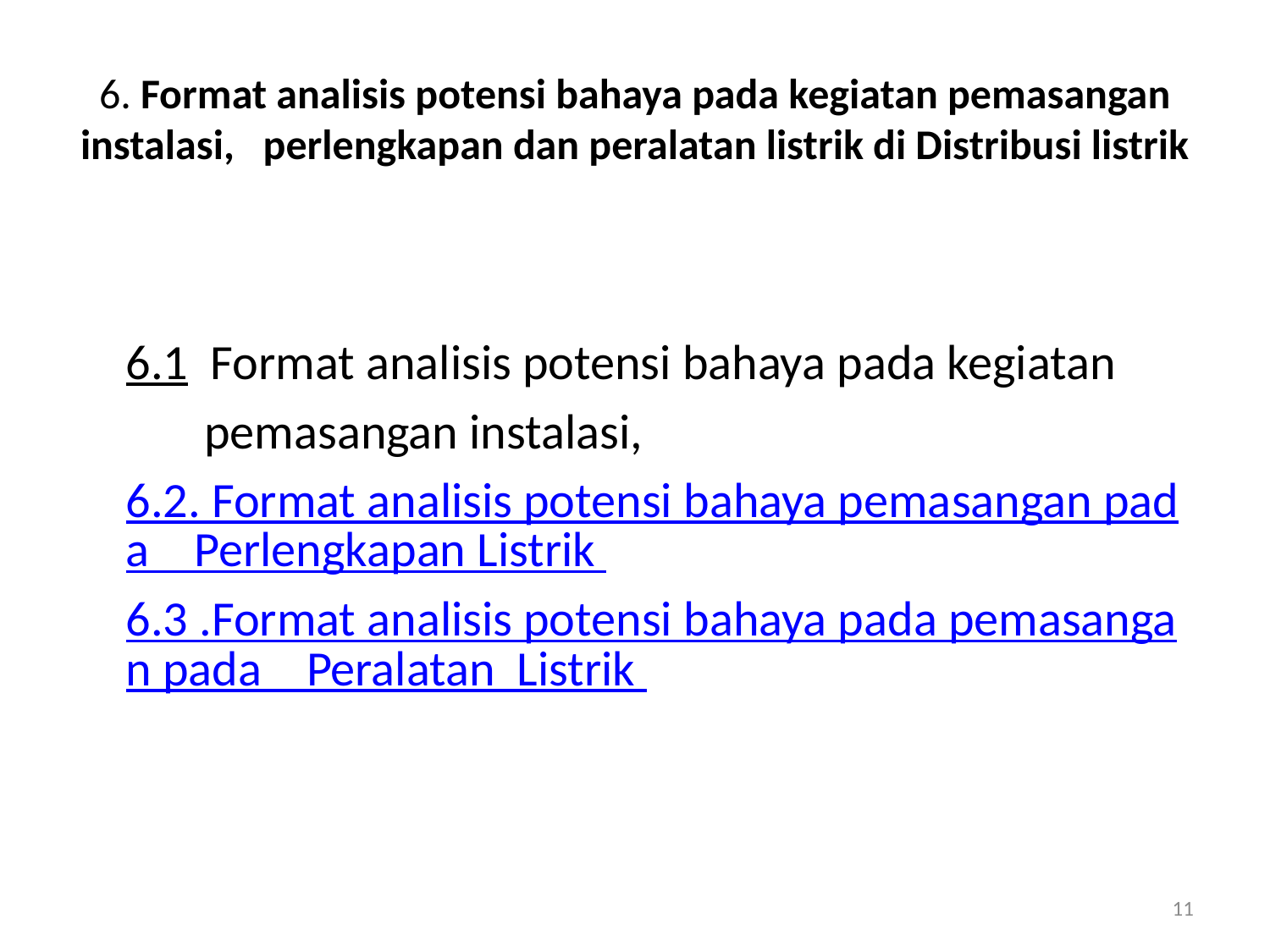

# 6. Format analisis potensi bahaya pada kegiatan pemasangan instalasi,   perlengkapan dan peralatan listrik di Distribusi listrik
6.1  Format analisis potensi bahaya pada kegiatan
       pemasangan instalasi,
6.2. Format analisis potensi bahaya pemasangan pada    Perlengkapan Listrik
6.3 .Format analisis potensi bahaya pada pemasangan pada    Peralatan  Listrik

11